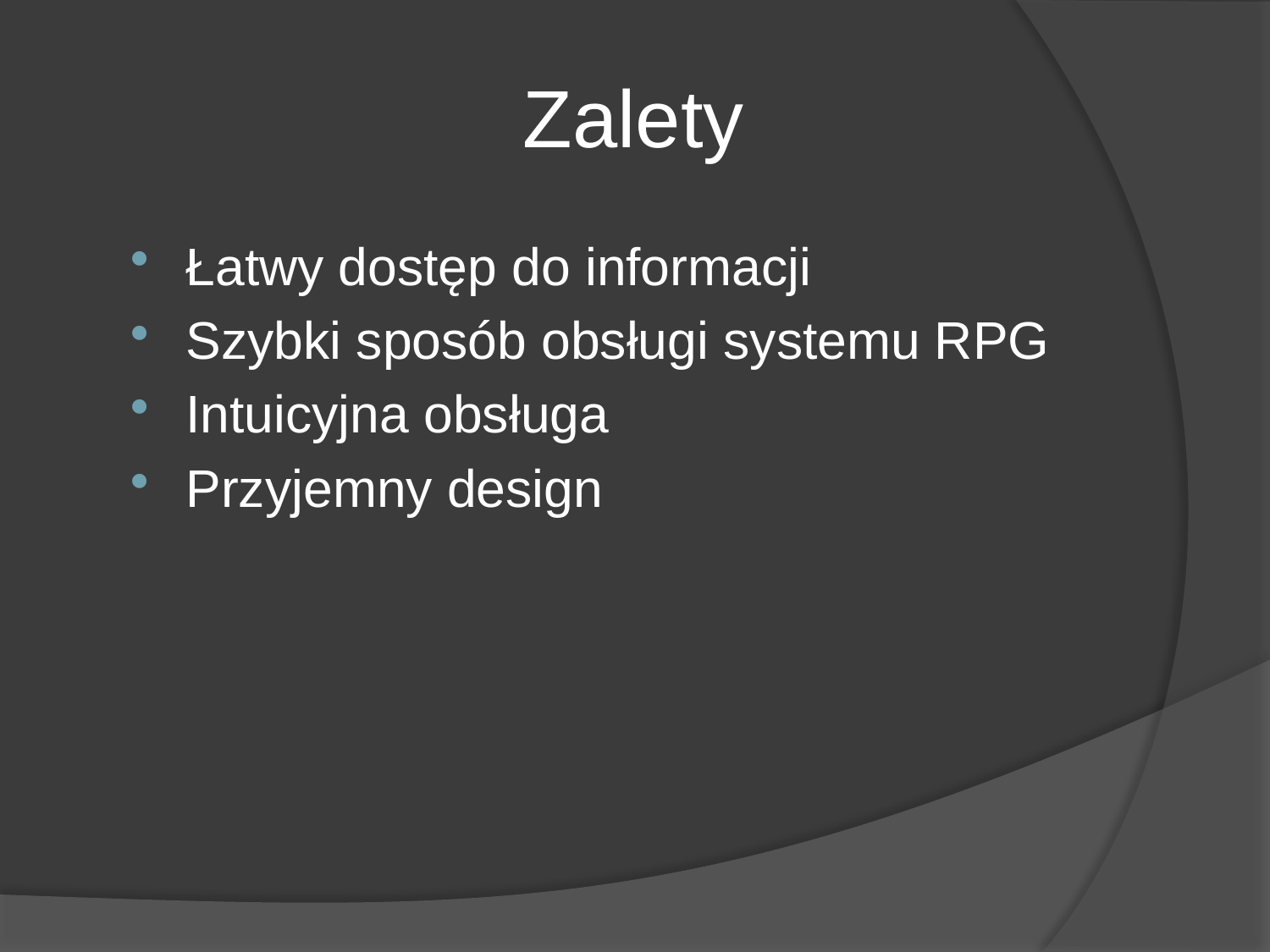

# Zalety
Łatwy dostęp do informacji
Szybki sposób obsługi systemu RPG
Intuicyjna obsługa
Przyjemny design